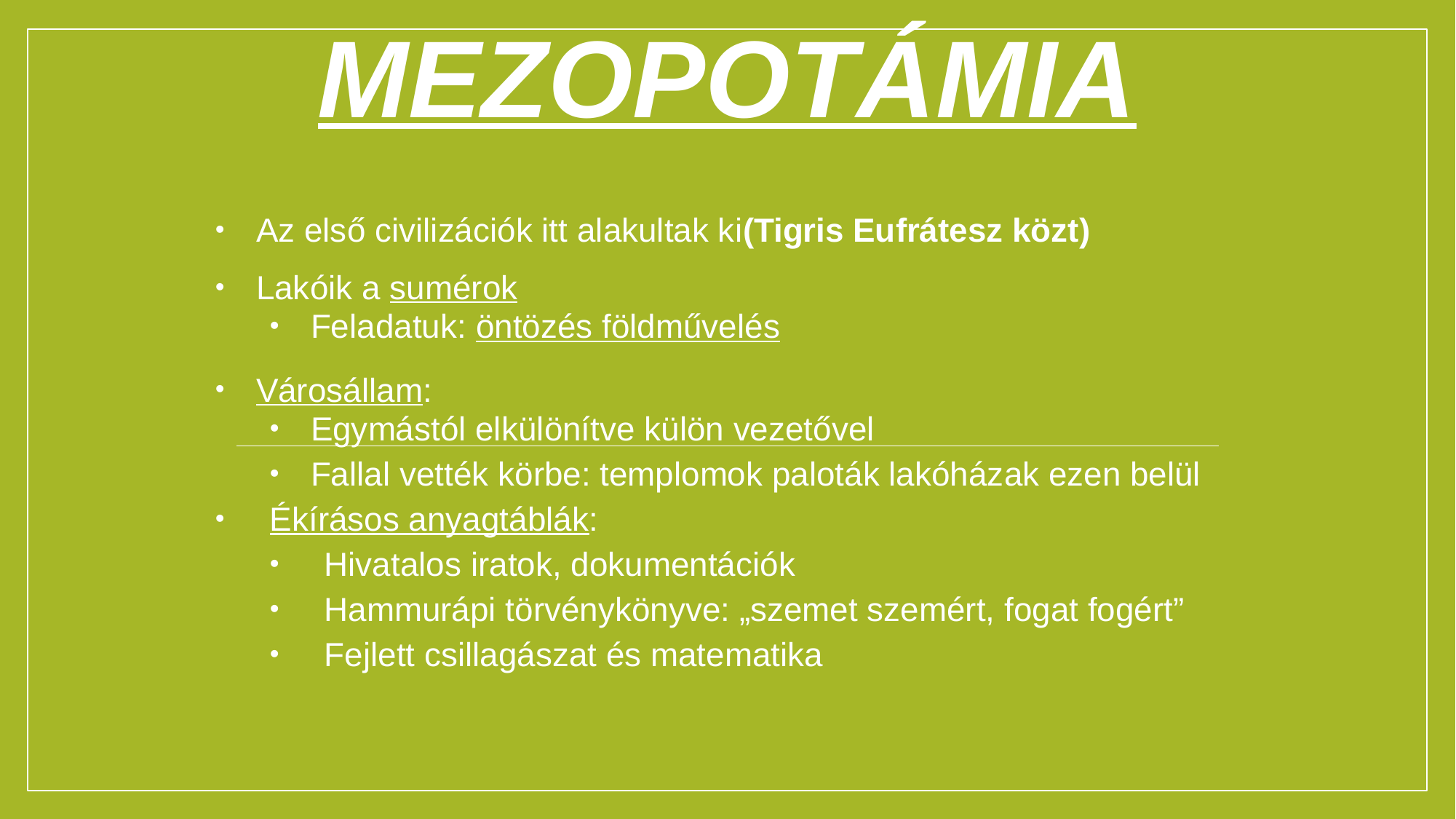

# Mezopotámia
Az első civilizációk itt alakultak ki(Tigris Eufrátesz közt)
Lakóik a sumérok
Feladatuk: öntözés földművelés
Városállam:
Egymástól elkülönítve külön vezetővel
Fallal vették körbe: templomok paloták lakóházak ezen belül
Ékírásos anyagtáblák:
Hivatalos iratok, dokumentációk
Hammurápi törvénykönyve: „szemet szemért, fogat fogért”
Fejlett csillagászat és matematika